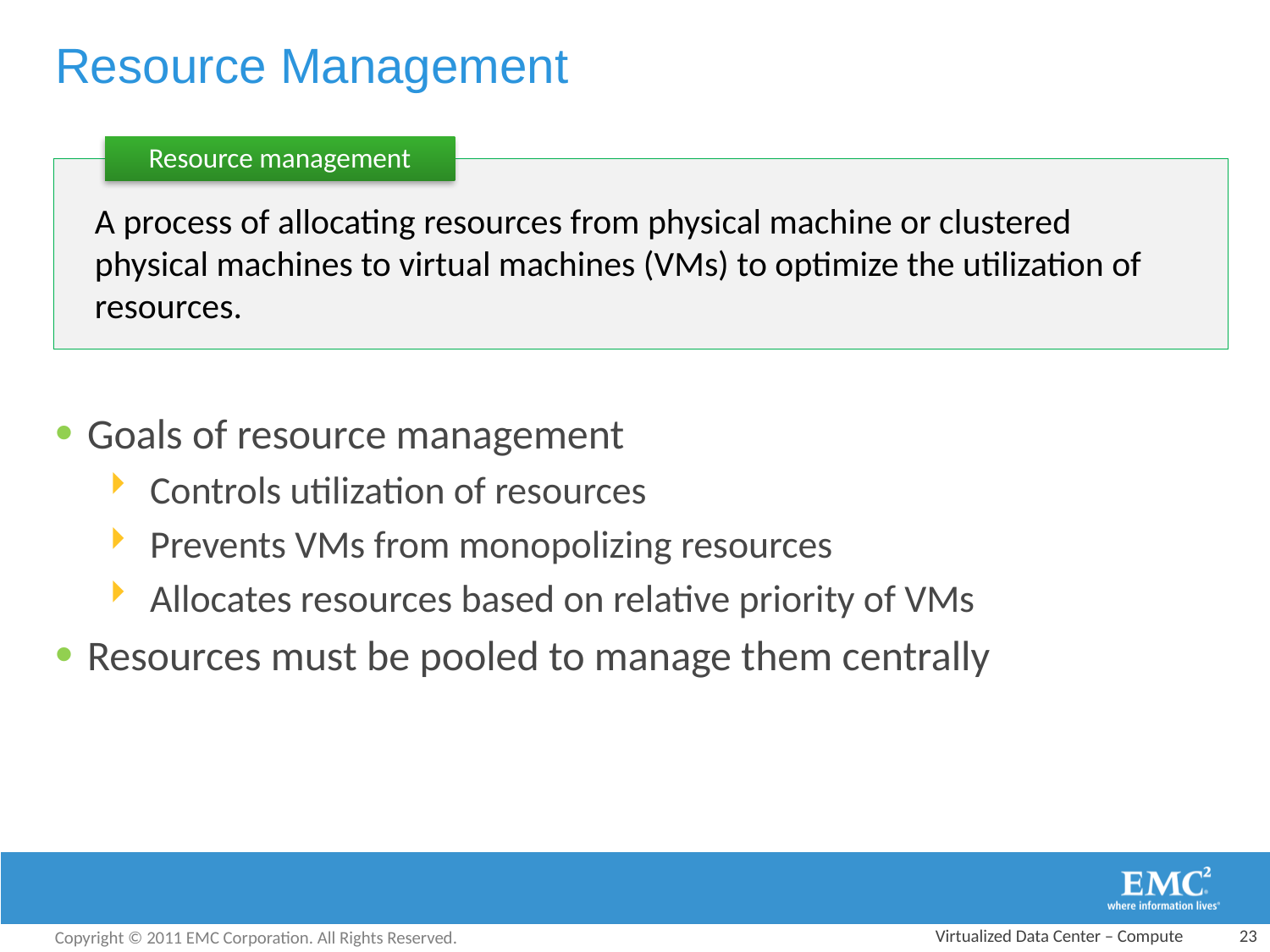

# Resource Management
Resource management
A process of allocating resources from physical machine or clustered physical machines to virtual machines (VMs) to optimize the utilization of resources.
Goals of resource management
Controls utilization of resources
Prevents VMs from monopolizing resources
Allocates resources based on relative priority of VMs
Resources must be pooled to manage them centrally
Virtualized Data Center – Compute
23